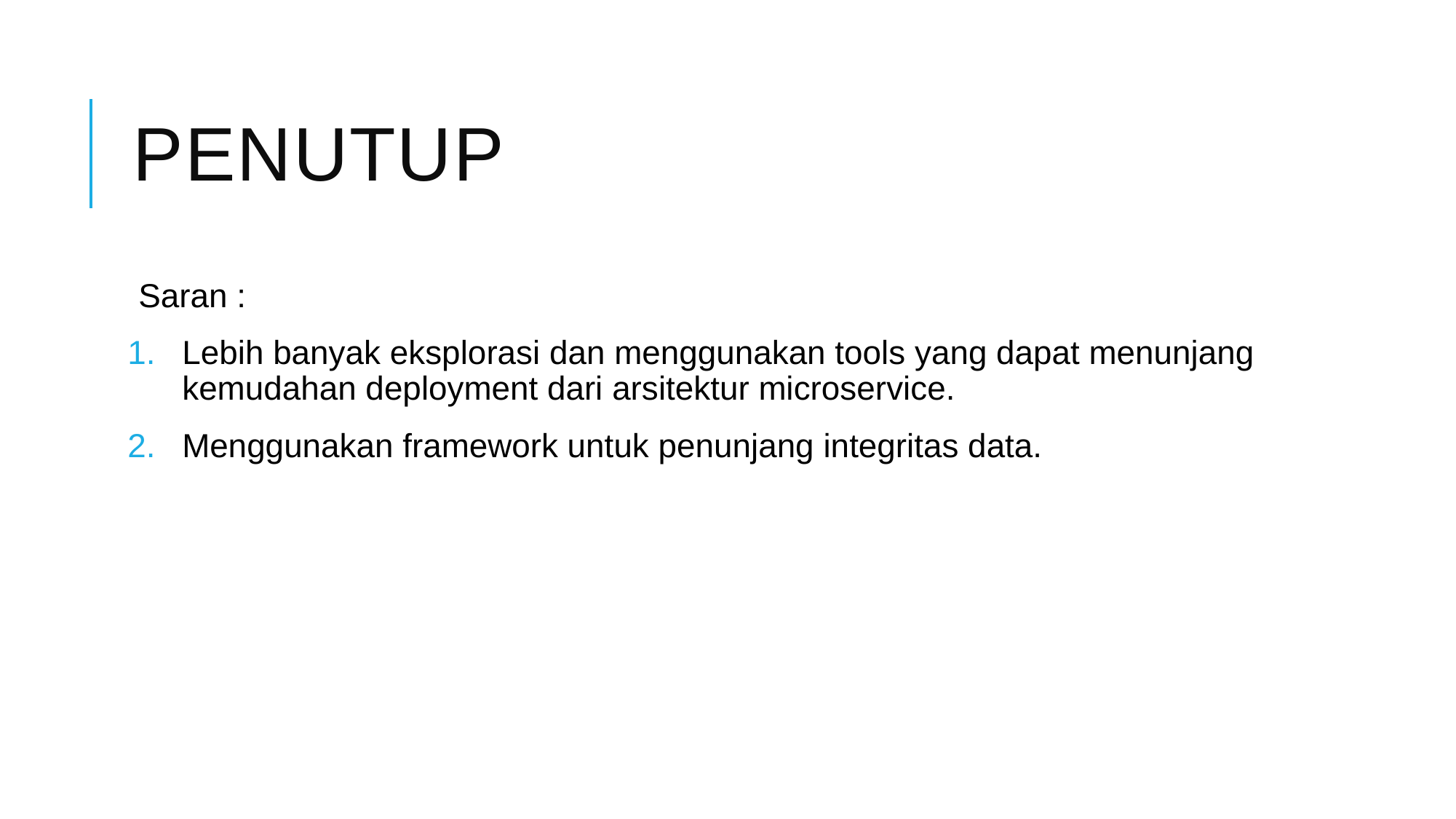

# Penutup
Saran :
Lebih banyak eksplorasi dan menggunakan tools yang dapat menunjang kemudahan deployment dari arsitektur microservice.
Menggunakan framework untuk penunjang integritas data.